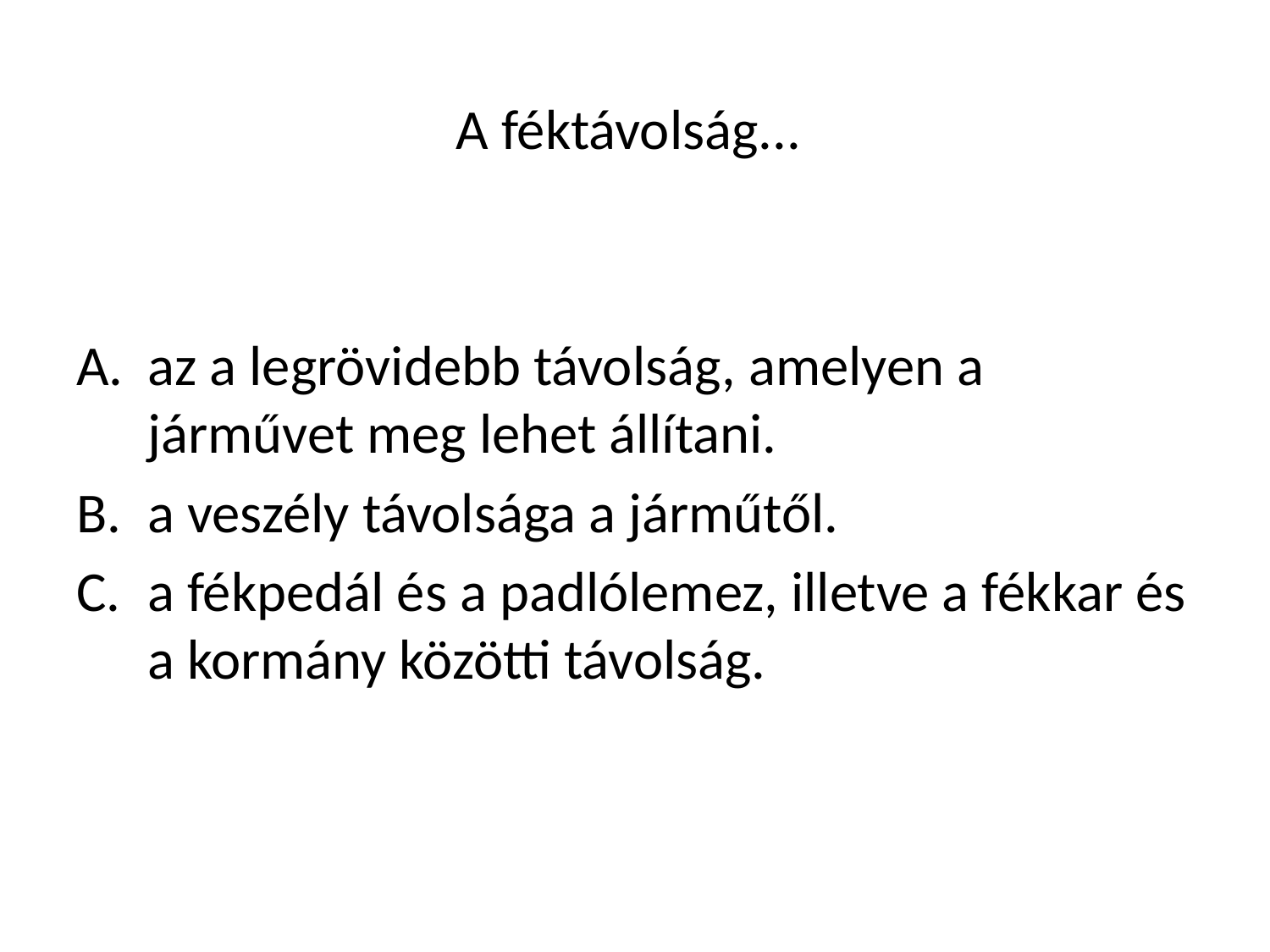

A féktávolság...

az a legrövidebb távolság, amelyen a járművet meg lehet állítani.
a veszély távolsága a járműtől.
a fékpedál és a padlólemez, illetve a fékkar és a kormány közötti távolság.